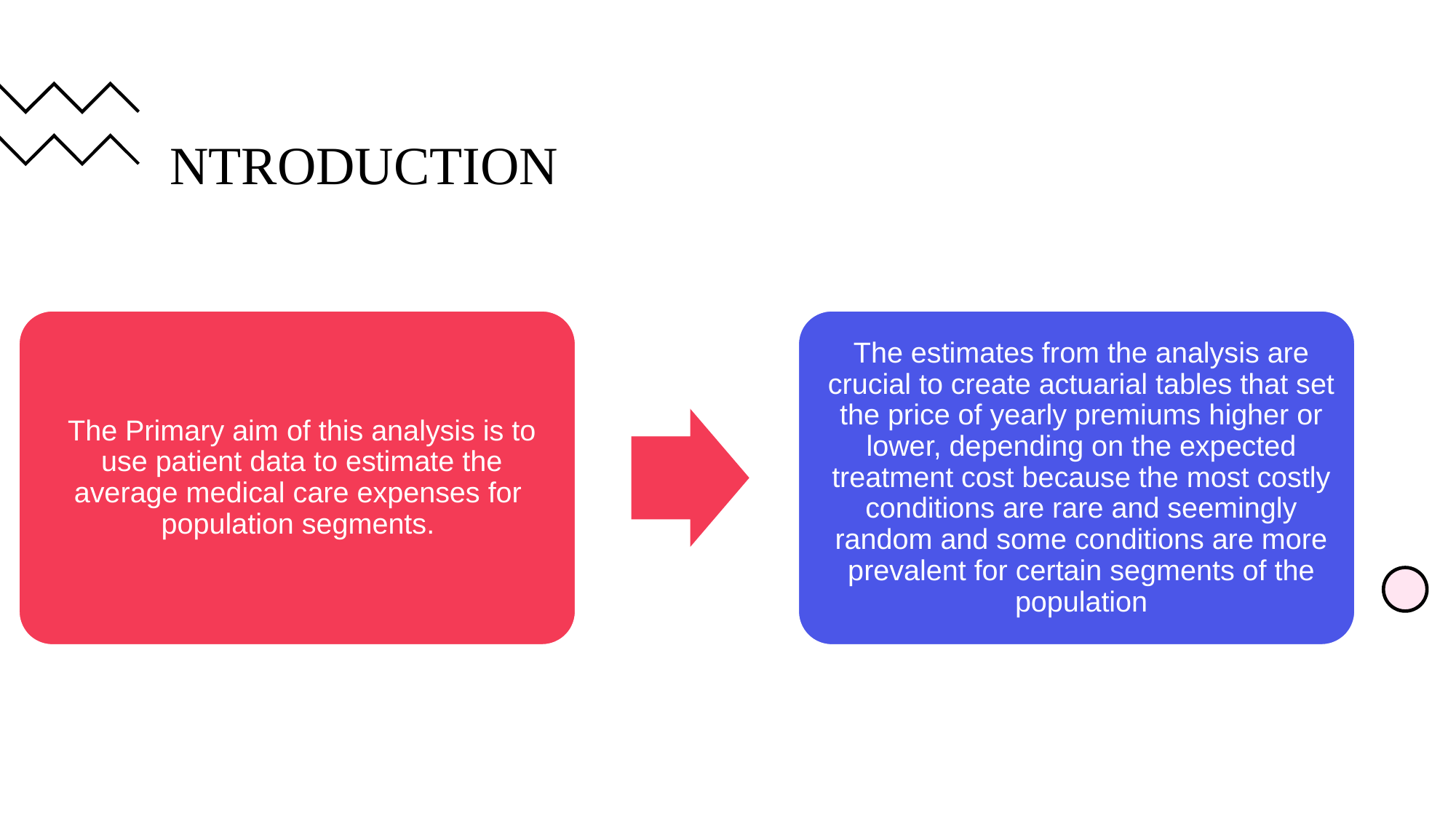

# NTRODUCTION

The Primary aim of this analysis is to use patient data to estimate the average medical care expenses for  population segments.

The estimates from the analysis are crucial to create actuarial tables that set the price of yearly premiums higher or lower, depending on the expected treatment cost because the most costly conditions are rare and seemingly random and some conditions are more prevalent for certain segments of the population